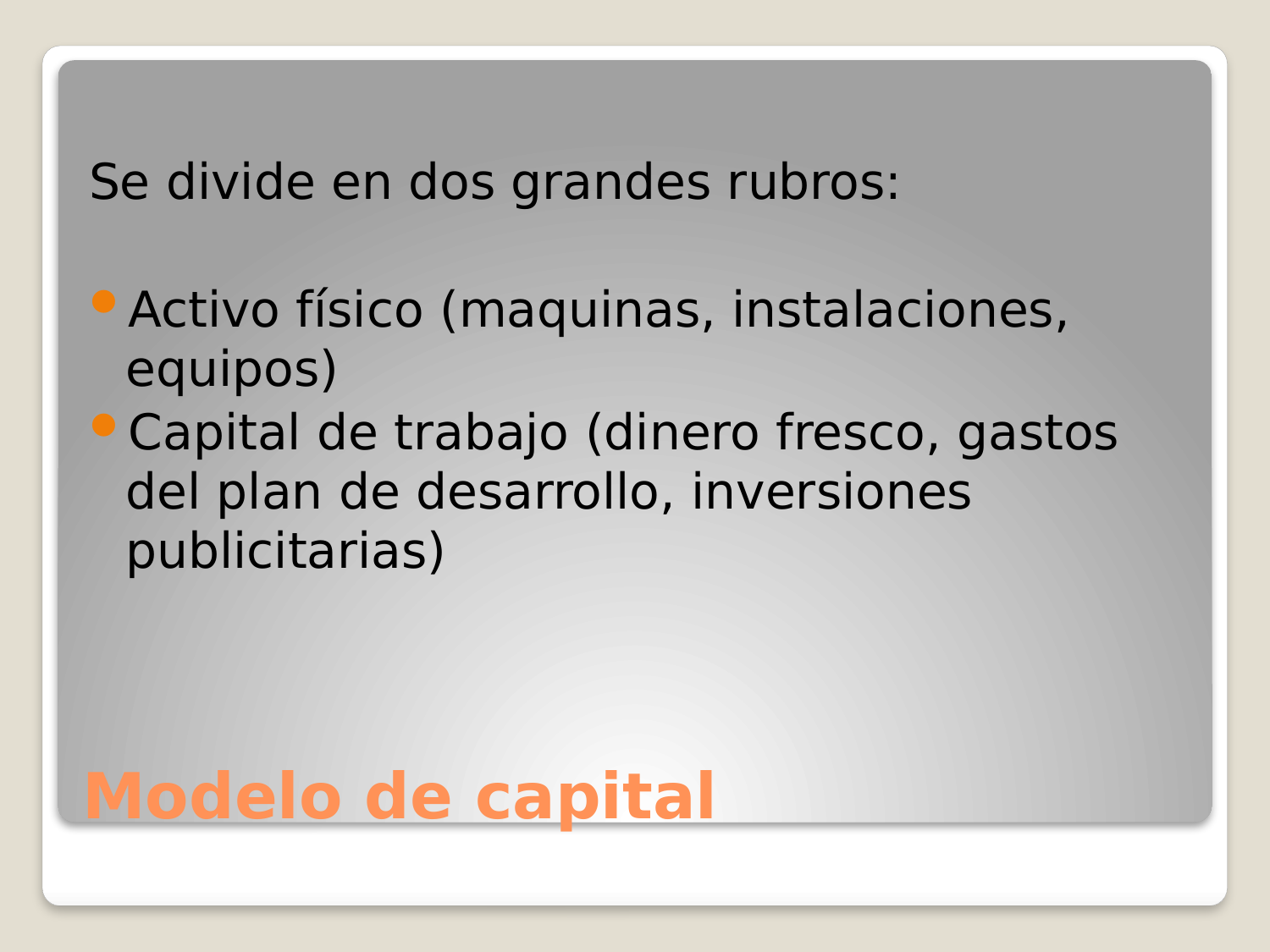

Se divide en dos grandes rubros:

Activo físico (maquinas, instalaciones, equipos)
Capital de trabajo (dinero fresco, gastos del plan de desarrollo, inversiones publicitarias)

# Modelo de capital